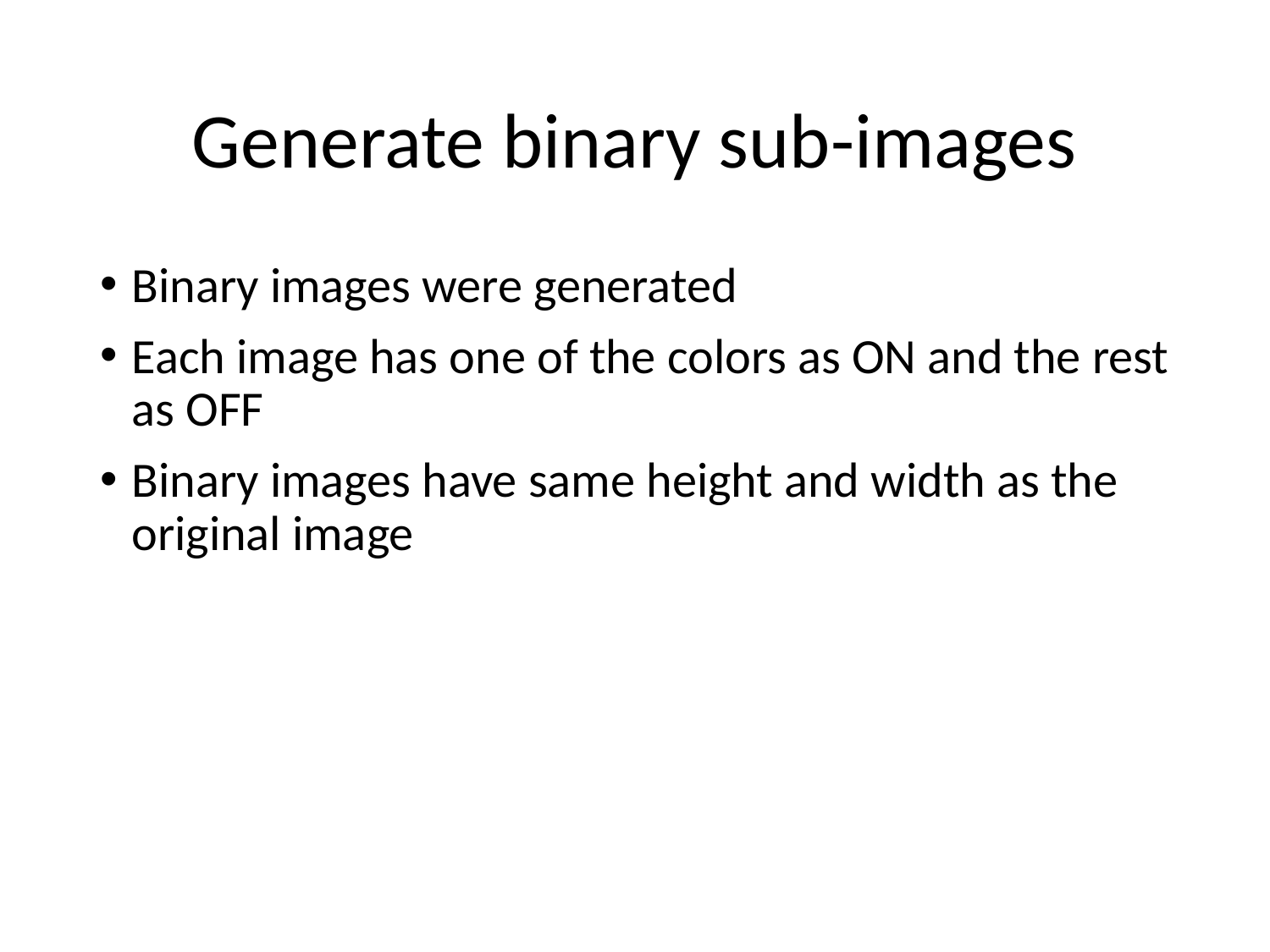

# Generate binary sub-images
Binary images were generated
Each image has one of the colors as ON and the rest as OFF
Binary images have same height and width as the original image